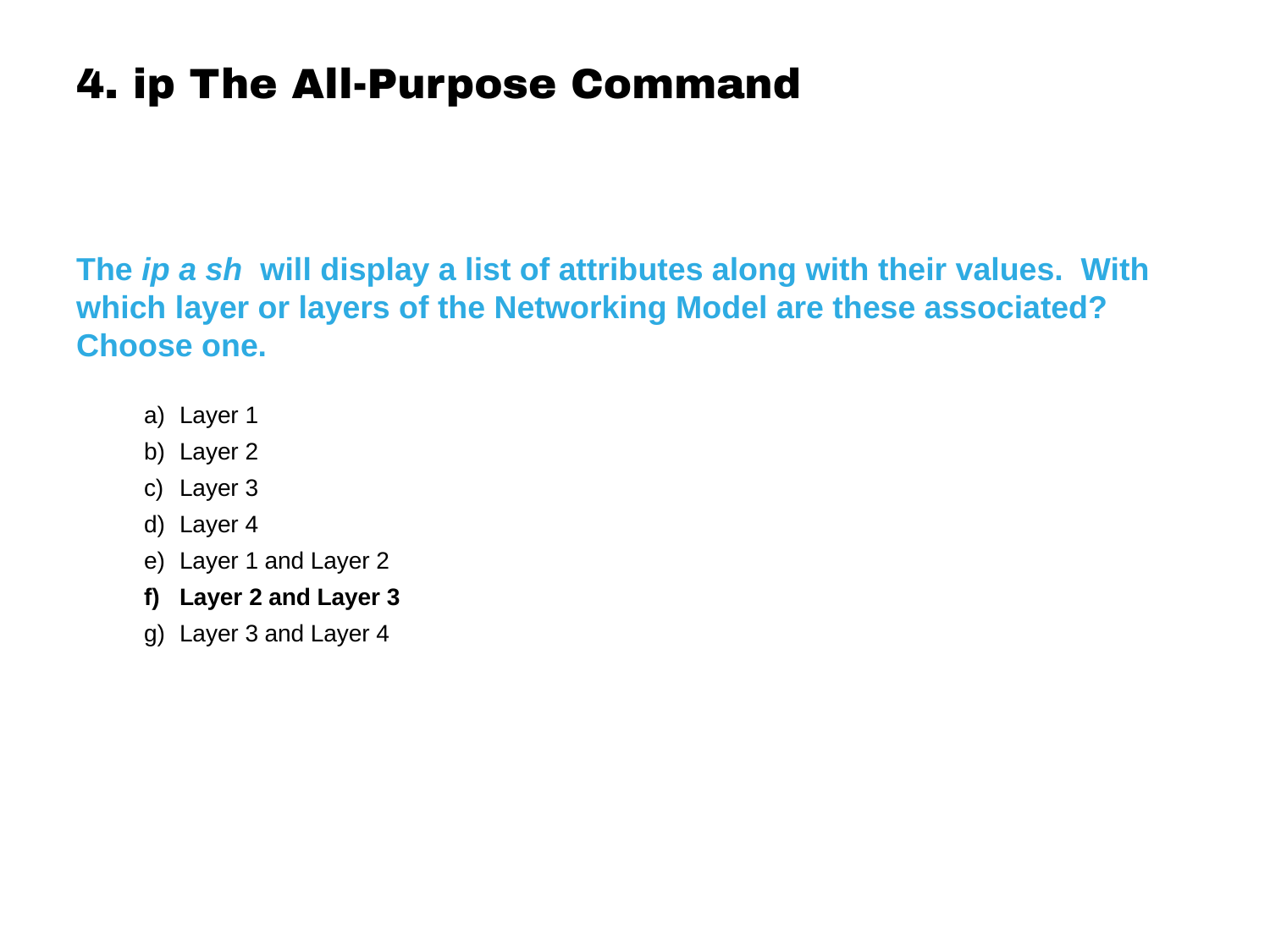

# 4. ip The All-Purpose Command
The ip a sh  will display a list of attributes along with their values.  With which layer or layers of the Networking Model are these associated? Choose one.
Layer 1
Layer 2
Layer 3
Layer 4
Layer 1 and Layer 2
Layer 2 and Layer 3
Layer 3 and Layer 4